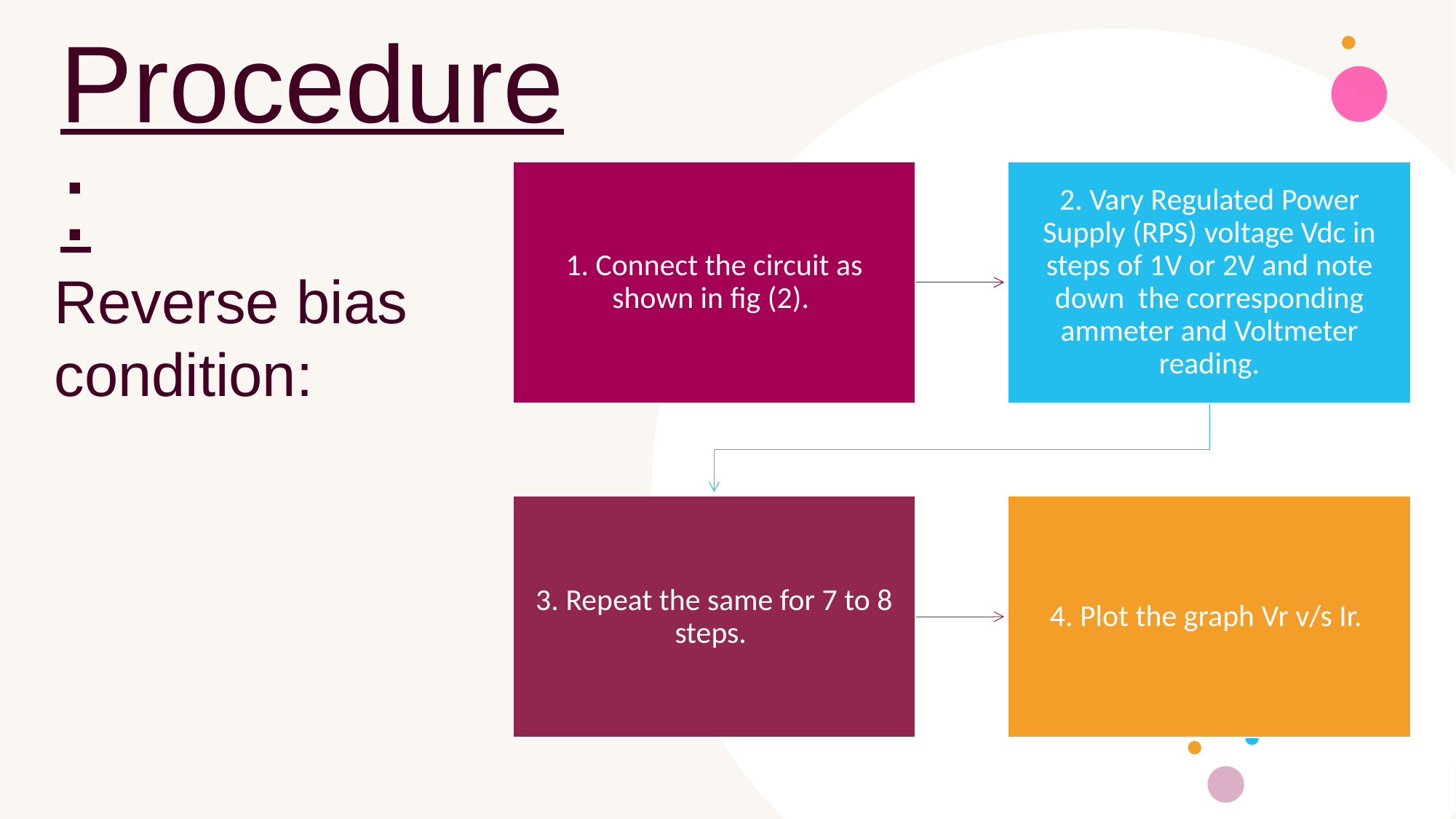

# Procedure:

1. Connect the circuit as shown in fig (2).

2. Vary Regulated Power Supply (RPS) voltage Vdc in steps of 1V or 2V and note down  the corresponding ammeter and Voltmeter reading.

3. Repeat the same for 7 to 8 steps.
4. Plot the graph Vr v/s Ir.
Reverse bias condition: ​